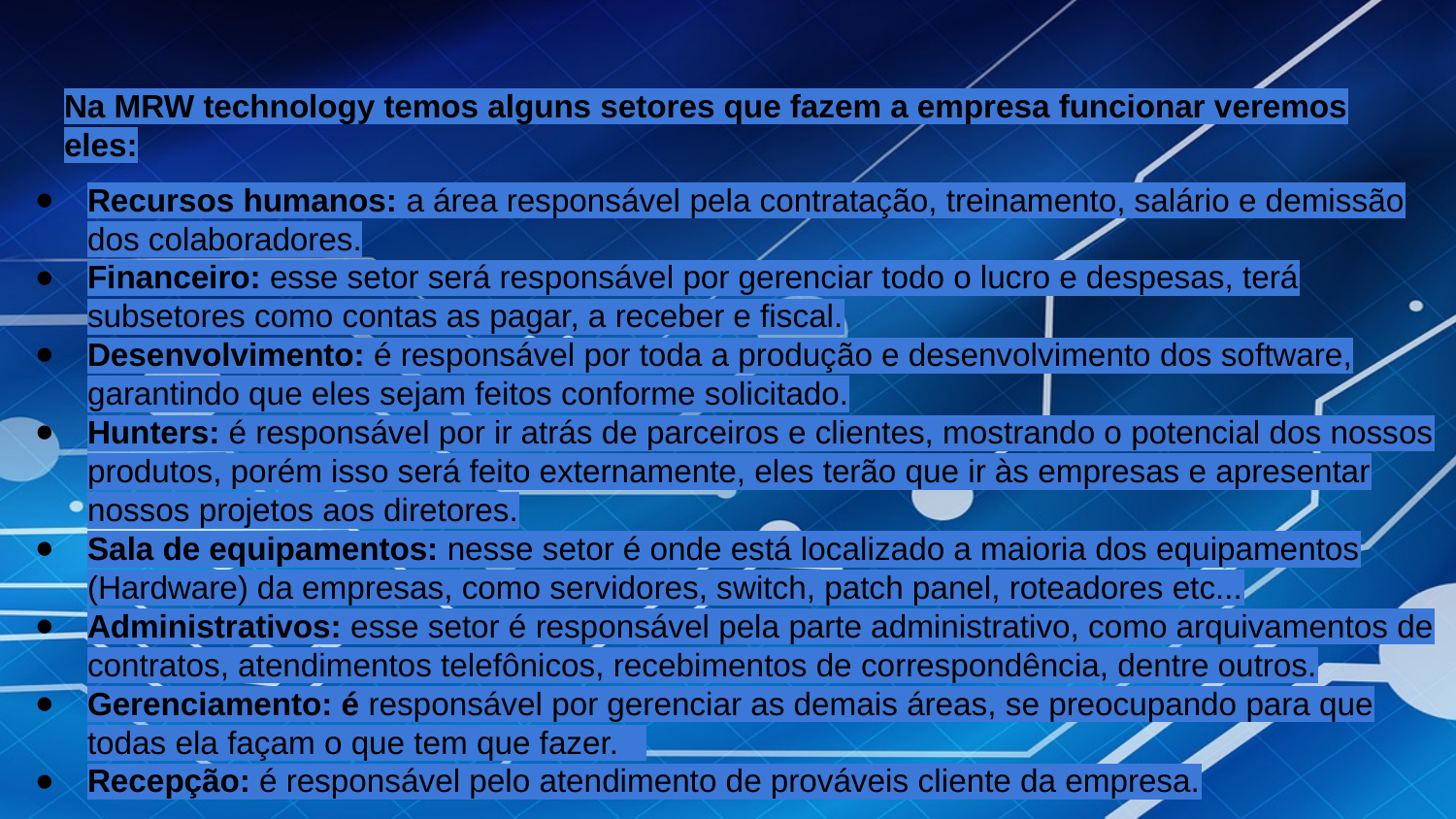

# Na MRW technology temos alguns setores que fazem a empresa funcionar veremos eles:

Recursos humanos: a área responsável pela contratação, treinamento, salário e demissão dos colaboradores.
Financeiro: esse setor será responsável por gerenciar todo o lucro e despesas, terá subsetores como contas as pagar, a receber e fiscal.
Desenvolvimento: é responsável por toda a produção e desenvolvimento dos software, garantindo que eles sejam feitos conforme solicitado.
Hunters: é responsável por ir atrás de parceiros e clientes, mostrando o potencial dos nossos produtos, porém isso será feito externamente, eles terão que ir às empresas e apresentar nossos projetos aos diretores.
Sala de equipamentos: nesse setor é onde está localizado a maioria dos equipamentos (Hardware) da empresas, como servidores, switch, patch panel, roteadores etc...
Administrativos: esse setor é responsável pela parte administrativo, como arquivamentos de contratos, atendimentos telefônicos, recebimentos de correspondência, dentre outros.
Gerenciamento: é responsável por gerenciar as demais áreas, se preocupando para que todas ela façam o que tem que fazer.
Recepção: é responsável pelo atendimento de prováveis cliente da empresa.